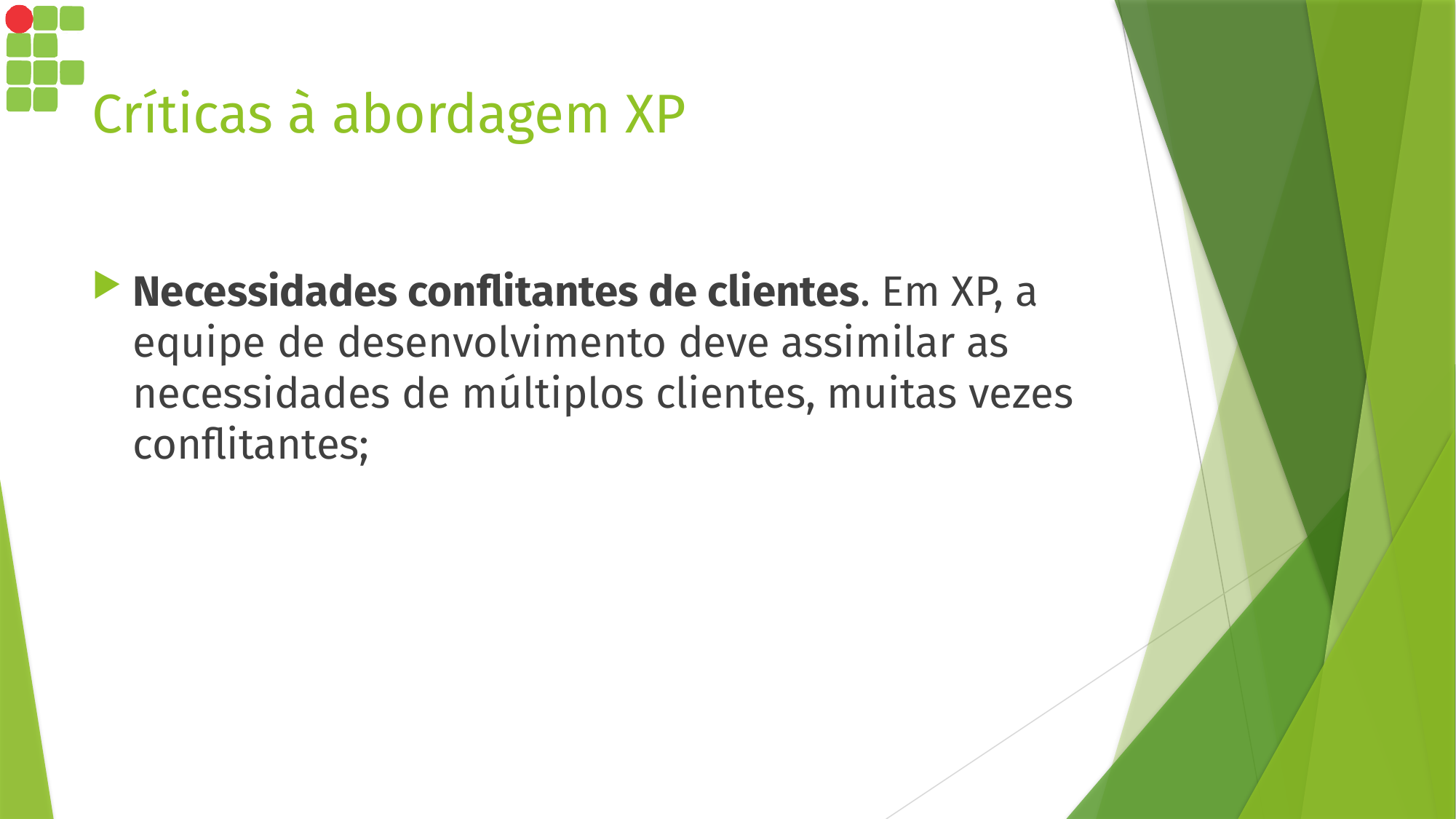

# Críticas à abordagem XP
Necessidades conflitantes de clientes. Em XP, a equipe de desenvolvimento deve assimilar as necessidades de múltiplos clientes, muitas vezes conflitantes;